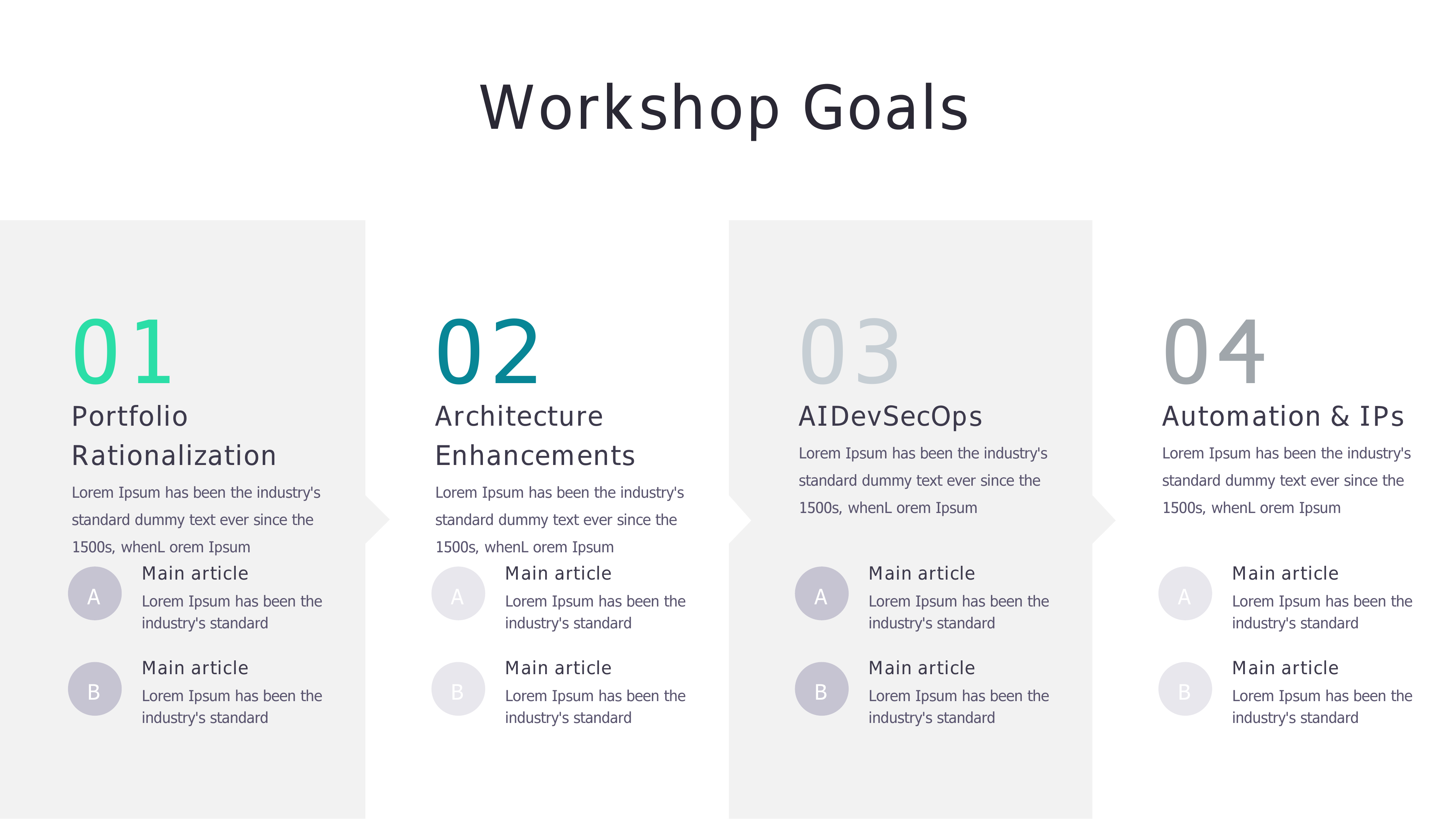

# Workshop Goals

01
02
03
04
Portfolio Rationalization
Lorem Ipsum has been the industry's standard dummy text ever since the 1500s, whenL orem Ipsum
Architecture Enhancements
Lorem Ipsum has been the industry's standard dummy text ever since the 1500s, whenL orem Ipsum
AIDevSecOps
Lorem Ipsum has been the industry's standard dummy text ever since the 1500s, whenL orem Ipsum
Automation & IPs
Lorem Ipsum has been the industry's standard dummy text ever since the 1500s, whenL orem Ipsum
Main article
Lorem Ipsum has been the industry's standard
Main article
Lorem Ipsum has been the industry's standard
Main article
Lorem Ipsum has been the industry's standard
Main article
Lorem Ipsum has been the industry's standard
A
A
A
A
Main article
Lorem Ipsum has been the industry's standard
Main article
Lorem Ipsum has been the industry's standard
Main article
Lorem Ipsum has been the industry's standard
Main article
Lorem Ipsum has been the industry's standard
B
B
B
B